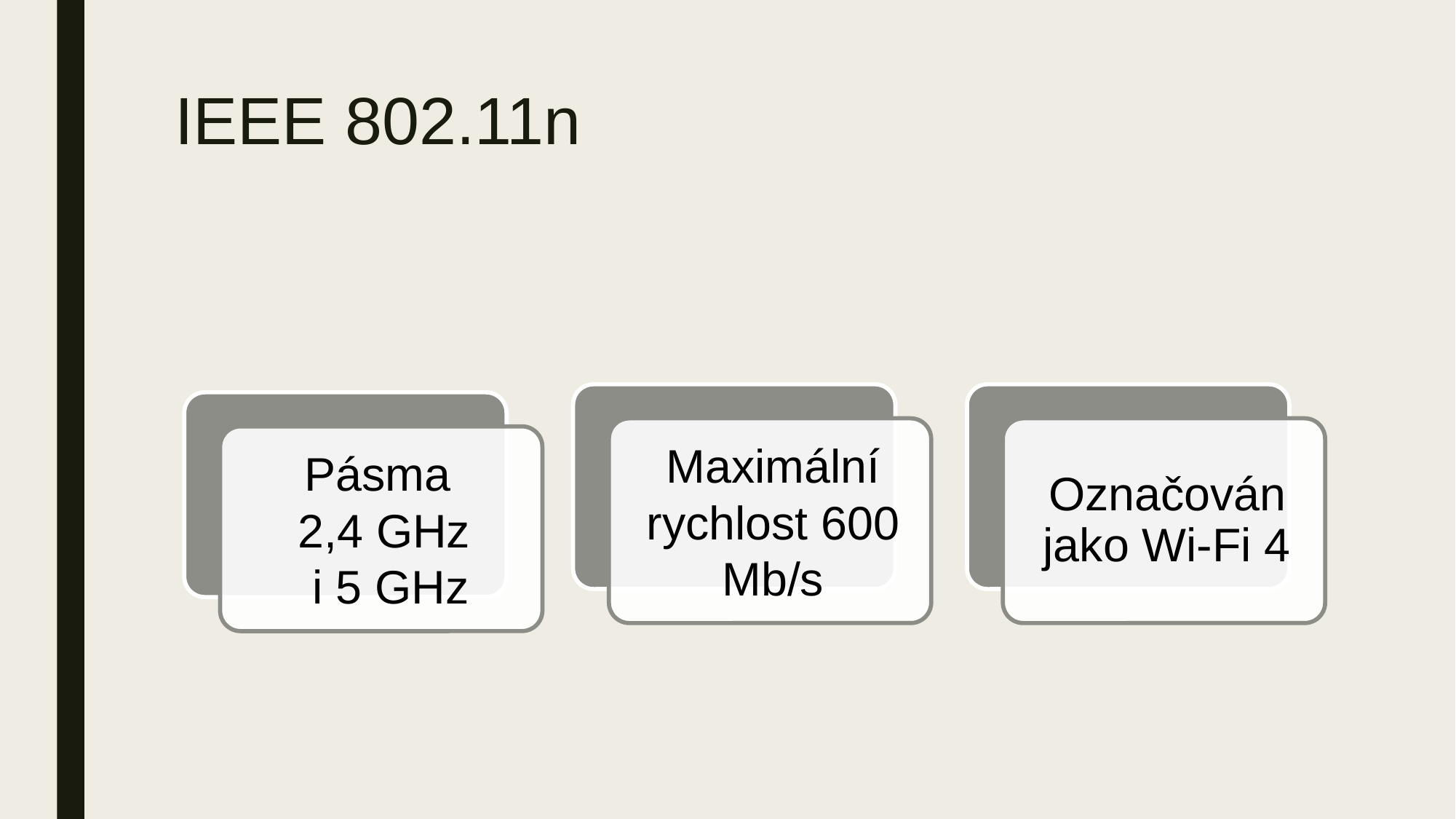

# IEEE 802.11n
Pásma
2,4 GHz
 i 5 GHz
Maximální rychlost 600 Mb/s
Označován jako Wi-Fi 4